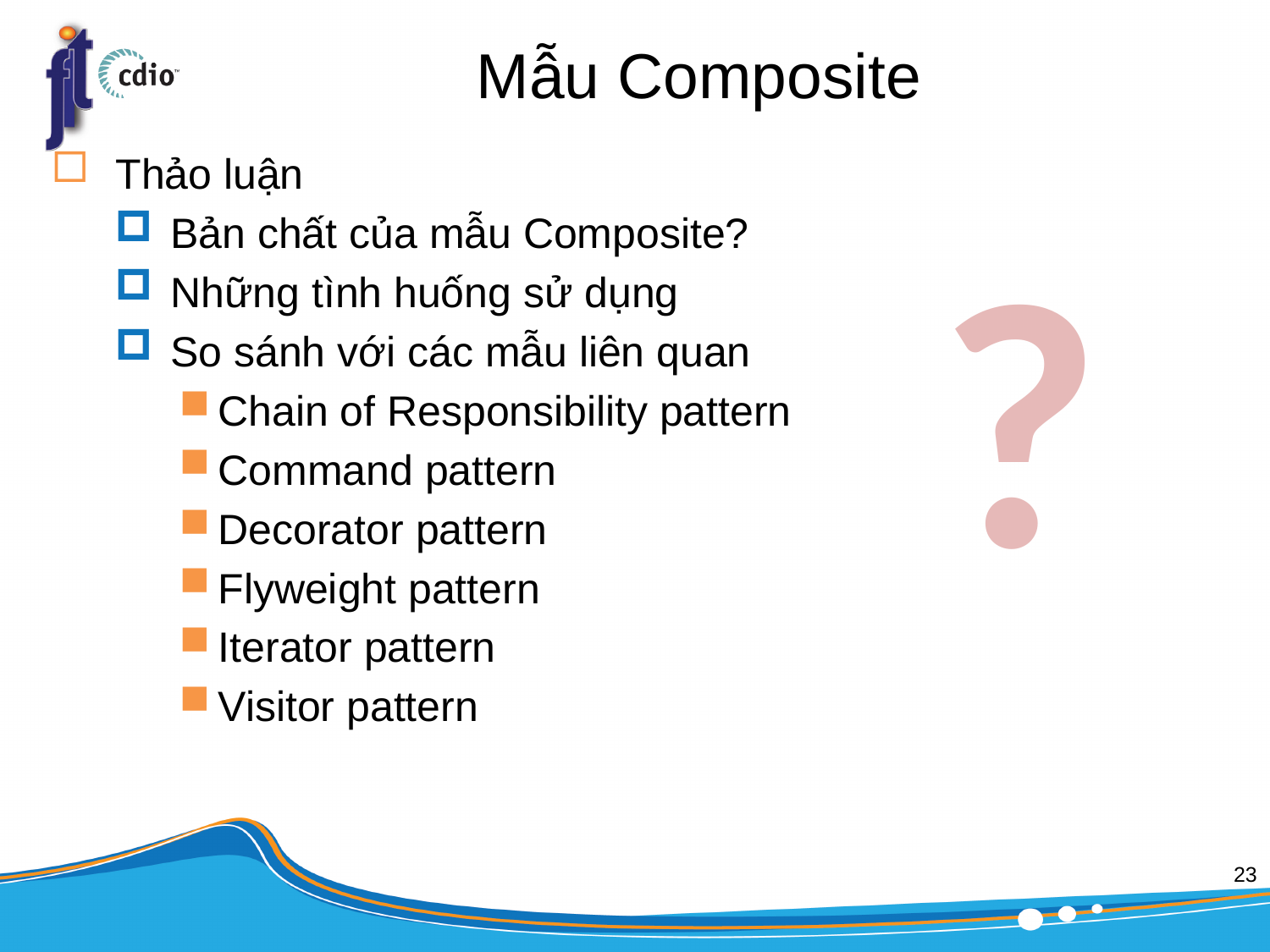

# Mẫu Composite
Thảo luận
Bản chất của mẫu Composite?
Những tình huống sử dụng
So sánh với các mẫu liên quan
Chain of Responsibility pattern
Command pattern
Decorator pattern
Flyweight pattern
Iterator pattern
Visitor pattern
?
23